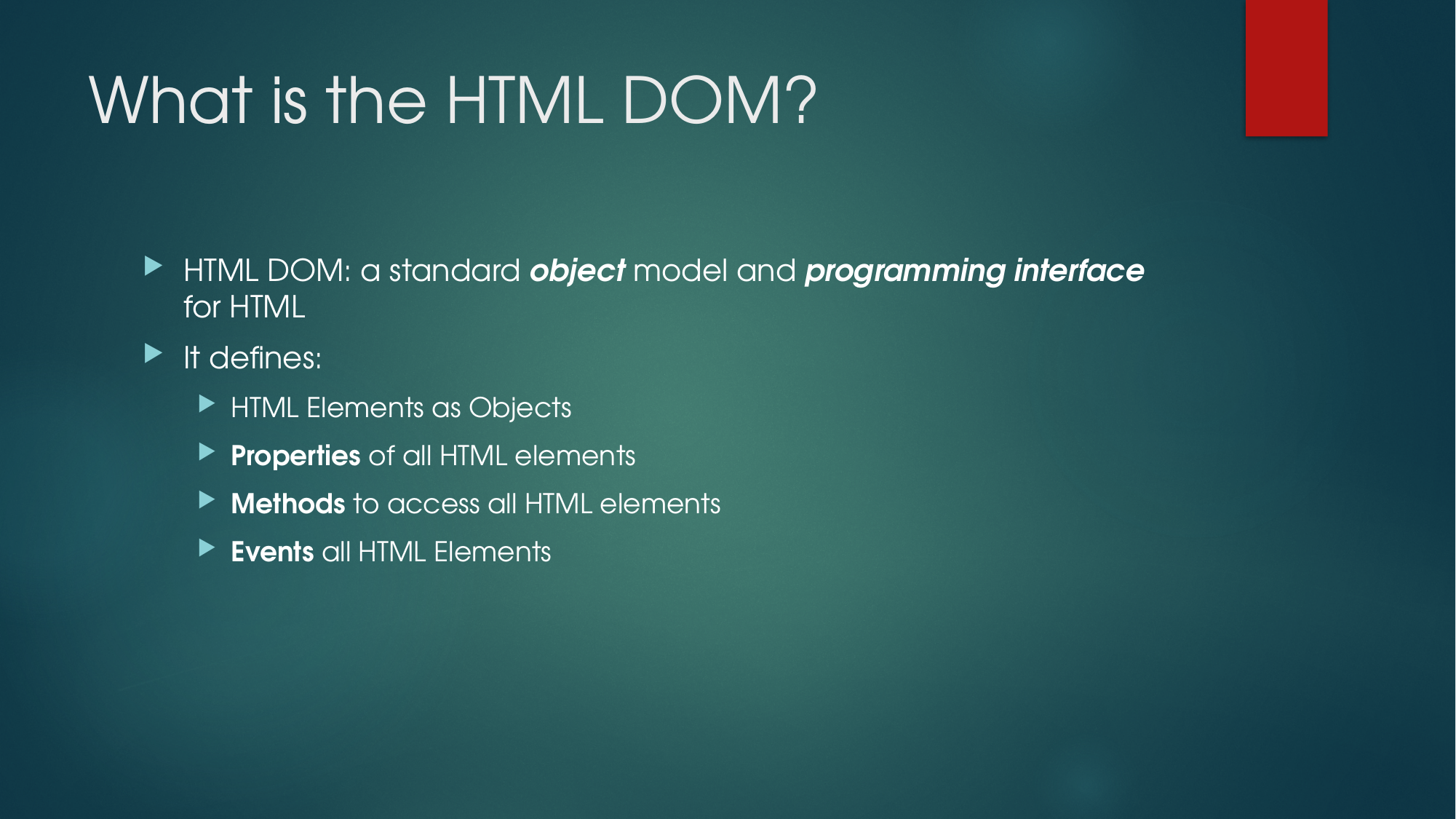

# What is the HTML DOM?
HTML DOM: a standard object model and programming interface for HTML
It defines:
HTML Elements as Objects
Properties of all HTML elements
Methods to access all HTML elements
Events all HTML Elements